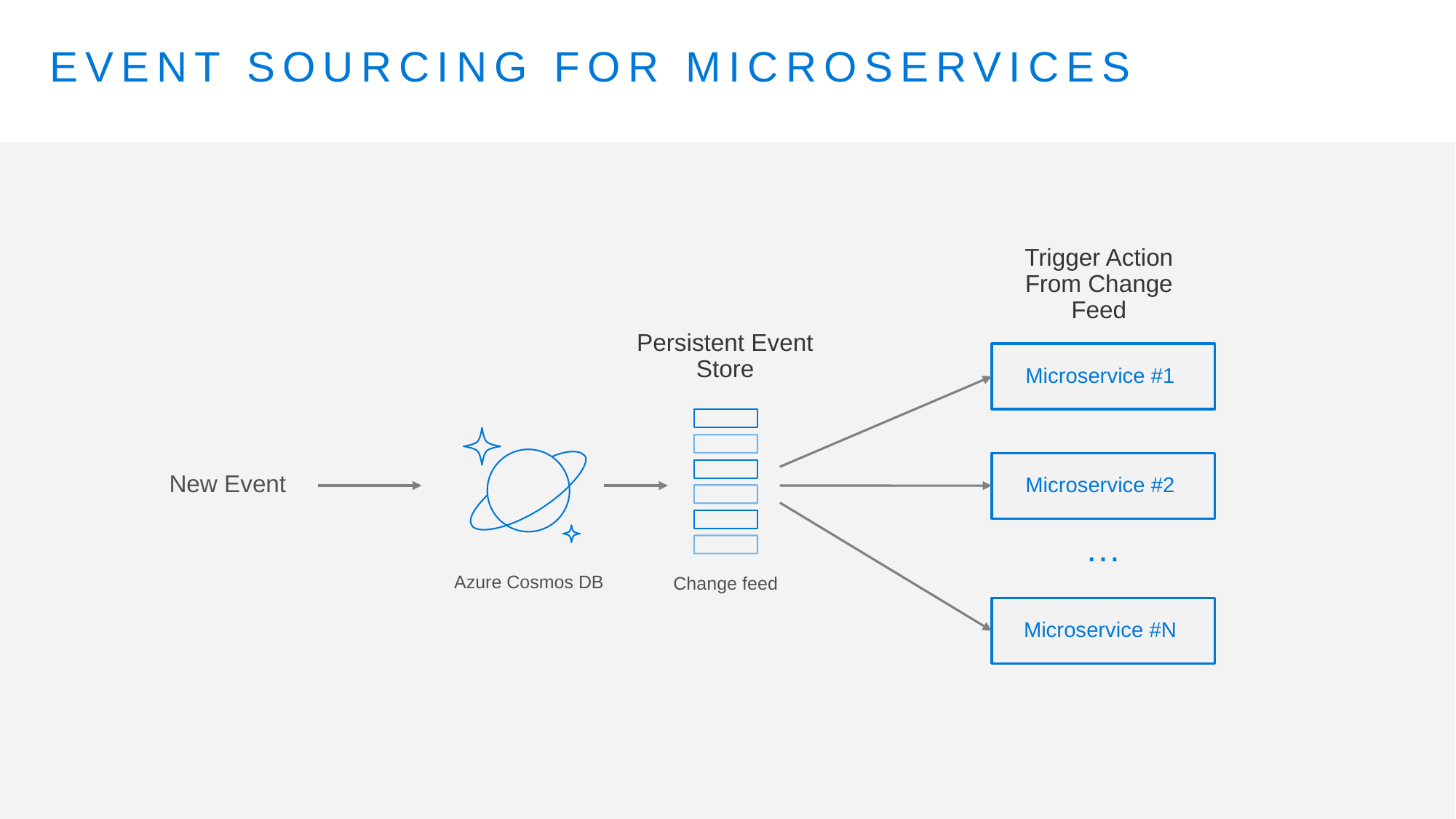

# Event Sourcing for Microservices
Trigger Action From Change Feed
Persistent Event Store

New Event
…
Azure Cosmos DB
Change feed

Microservice #1
Microservice #2
Microservice #N